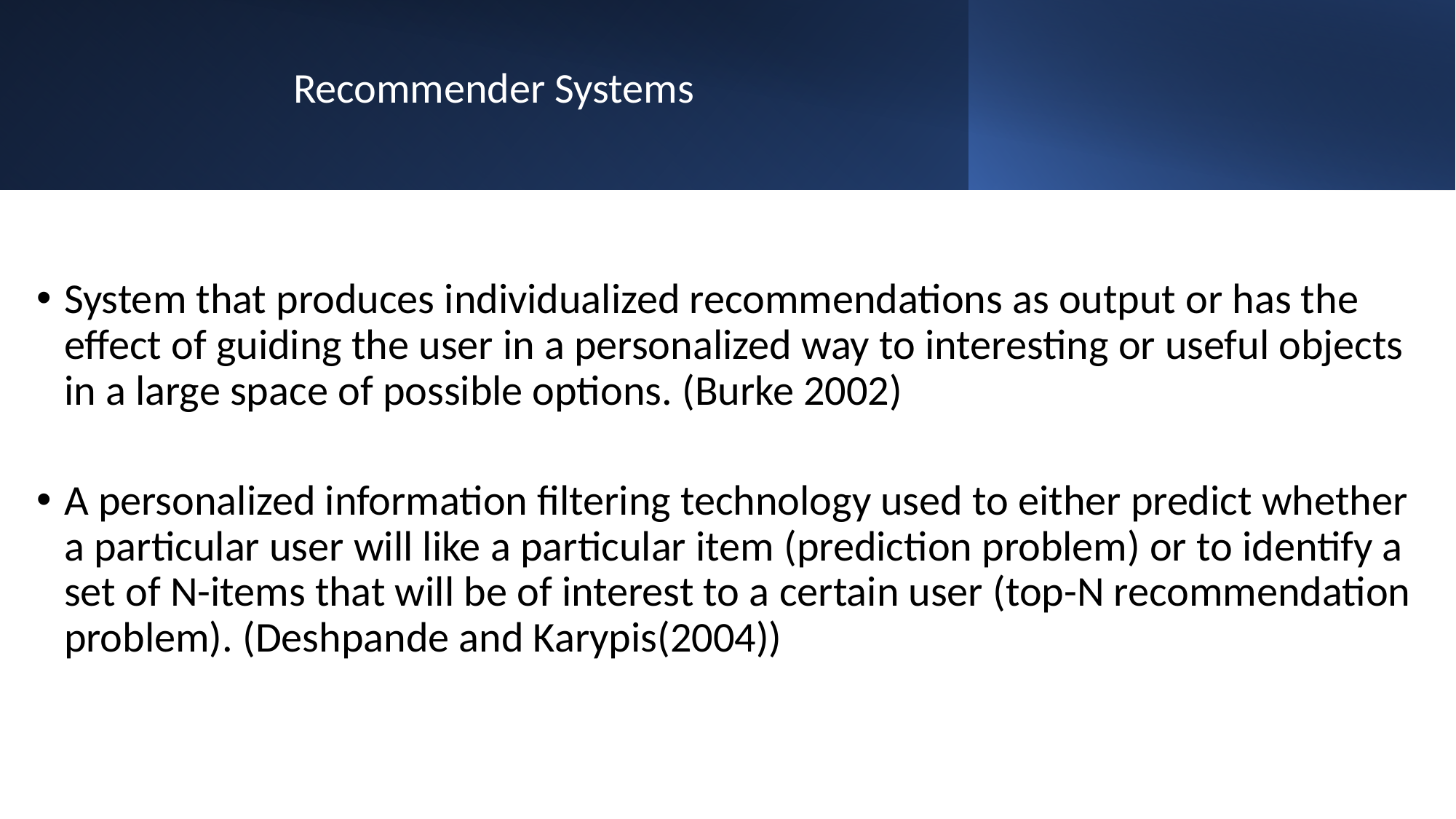

Recommender Systems
System that produces individualized recommendations as output or has the effect of guiding the user in a personalized way to interesting or useful objects in a large space of possible options. (Burke 2002)

A personalized information filtering technology used to either predict whether a particular user will like a particular item (prediction problem) or to identify a set of N-items that will be of interest to a certain user (top-N recommendation problem). (Deshpande and Karypis(2004))